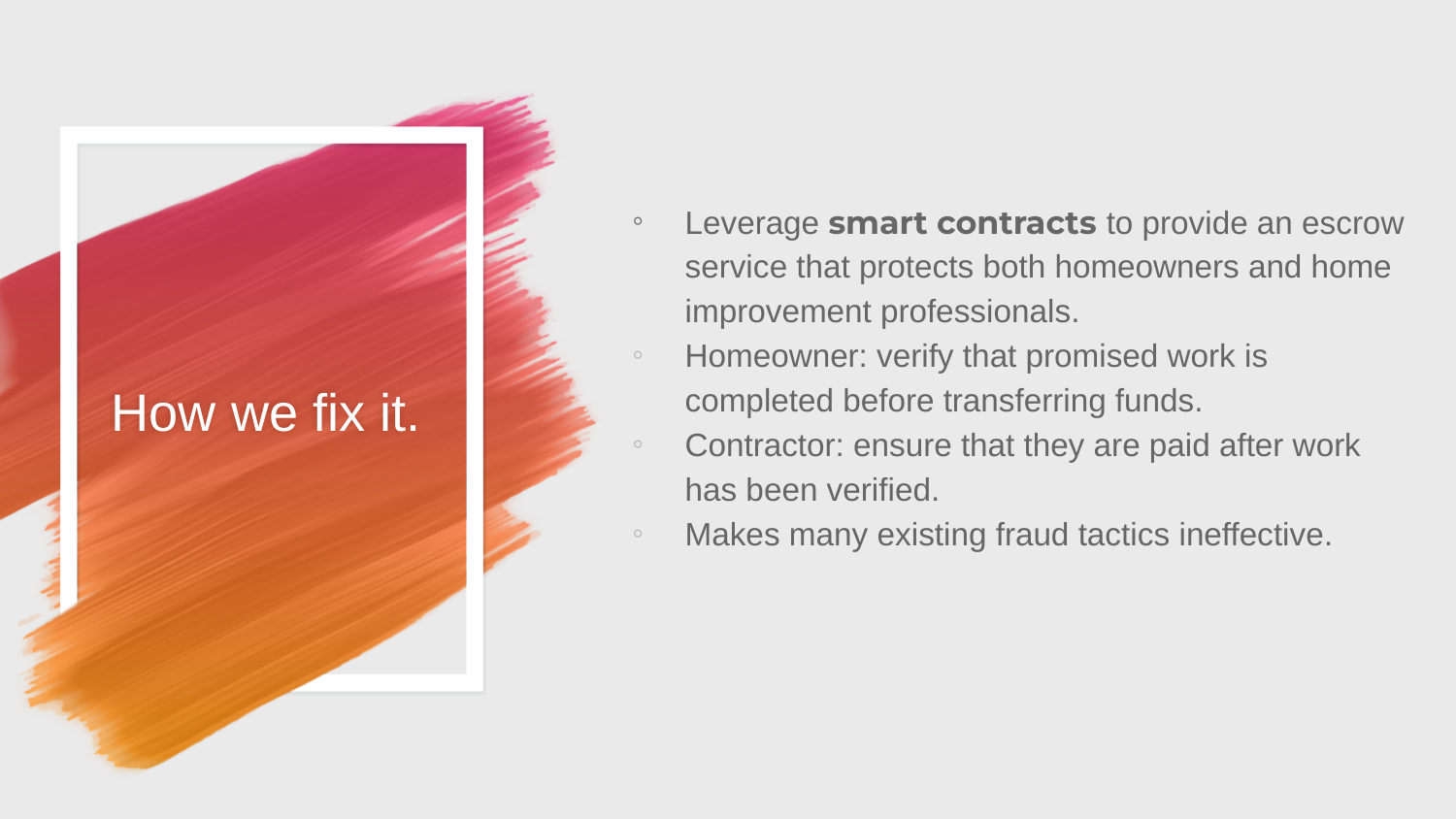

Leverage smart contracts to provide an escrow service that protects both homeowners and home improvement professionals.
Homeowner: verify that promised work is completed before transferring funds.
Contractor: ensure that they are paid after work has been verified.
Makes many existing fraud tactics ineffective.

# How we fix it.